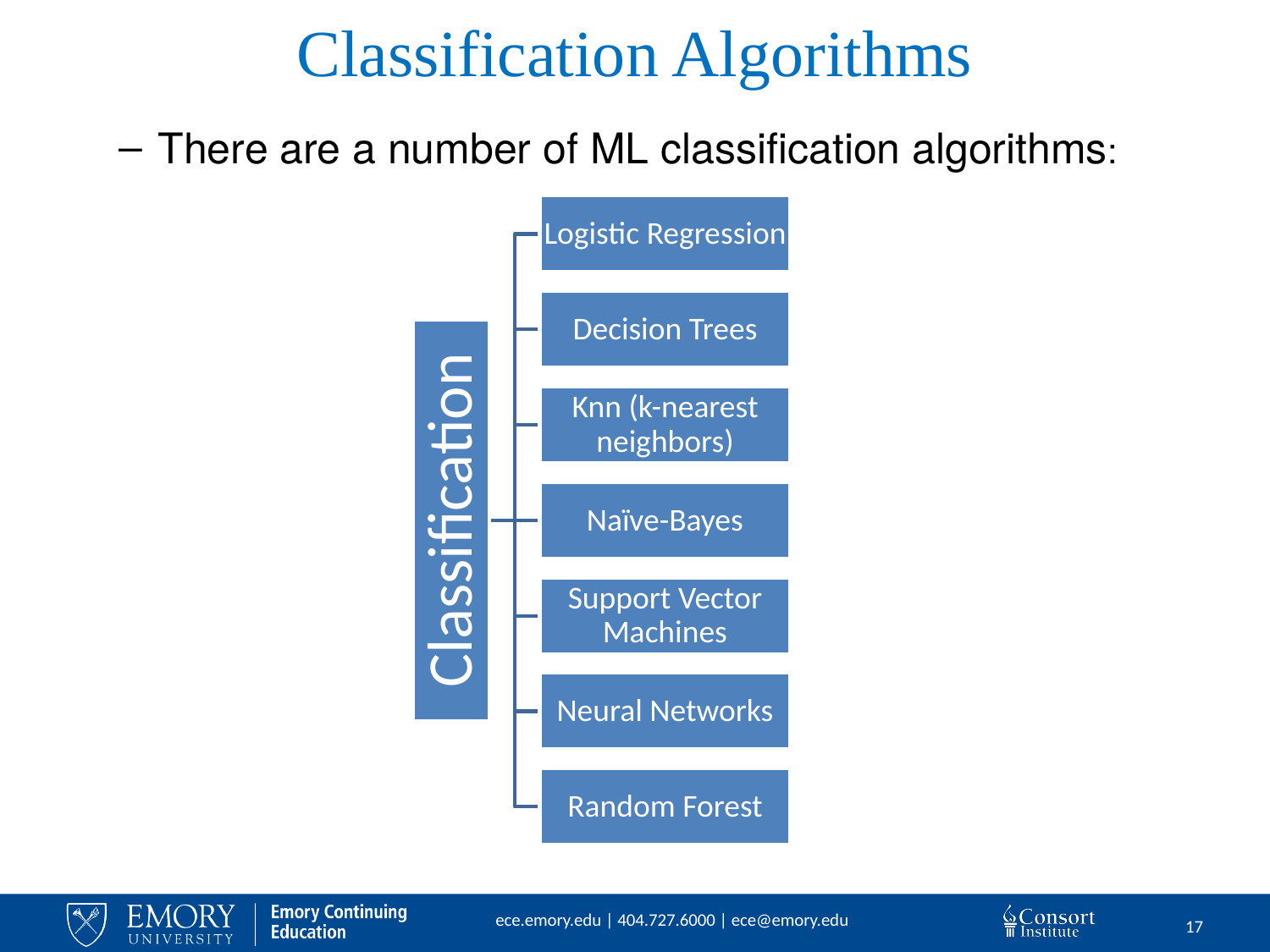

# Classification Algorithms
There are a number of ML classification algorithms:

Classification
Logistic Regression
Decision Trees
Knn (k-nearest neighbors)
Naïve-Bayes
Support Vector Machines
Neural Networks
Random Forest
17